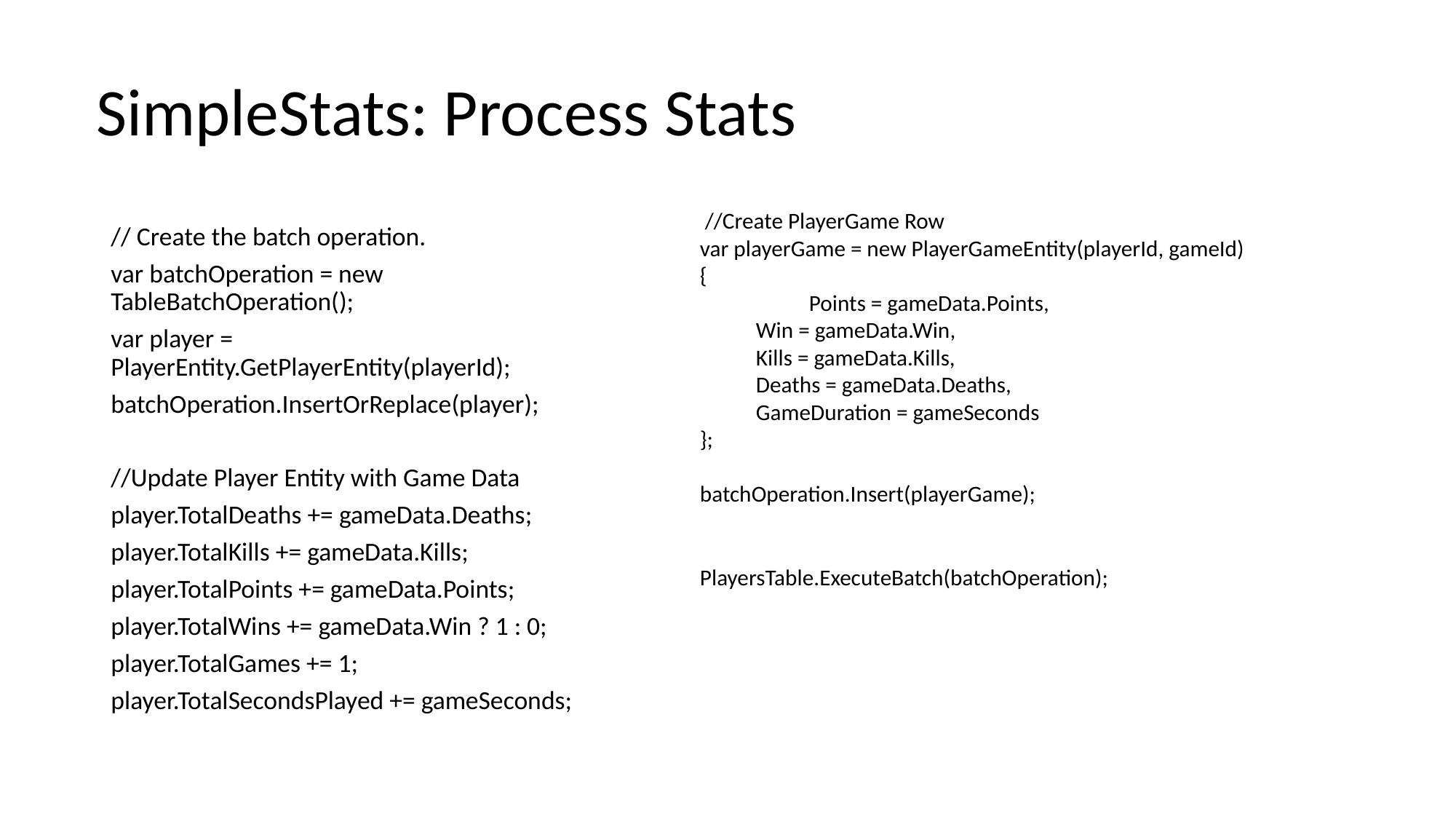

# SimpleStats: Process Stats
 //Create PlayerGame Row
var playerGame = new PlayerGameEntity(playerId, gameId)
{
	Points = gameData.Points,
           Win = gameData.Win,
           Kills = gameData.Kills,
           Deaths = gameData.Deaths,
           GameDuration = gameSeconds
};

batchOperation.Insert(playerGame);

PlayersTable.ExecuteBatch(batchOperation);

// Create the batch operation.
var batchOperation = new TableBatchOperation();
var player = PlayerEntity.GetPlayerEntity(playerId);
batchOperation.InsertOrReplace(player);

//Update Player Entity with Game Data
player.TotalDeaths += gameData.Deaths;
player.TotalKills += gameData.Kills;
player.TotalPoints += gameData.Points;
player.TotalWins += gameData.Win ? 1 : 0;
player.TotalGames += 1;
player.TotalSecondsPlayed += gameSeconds;